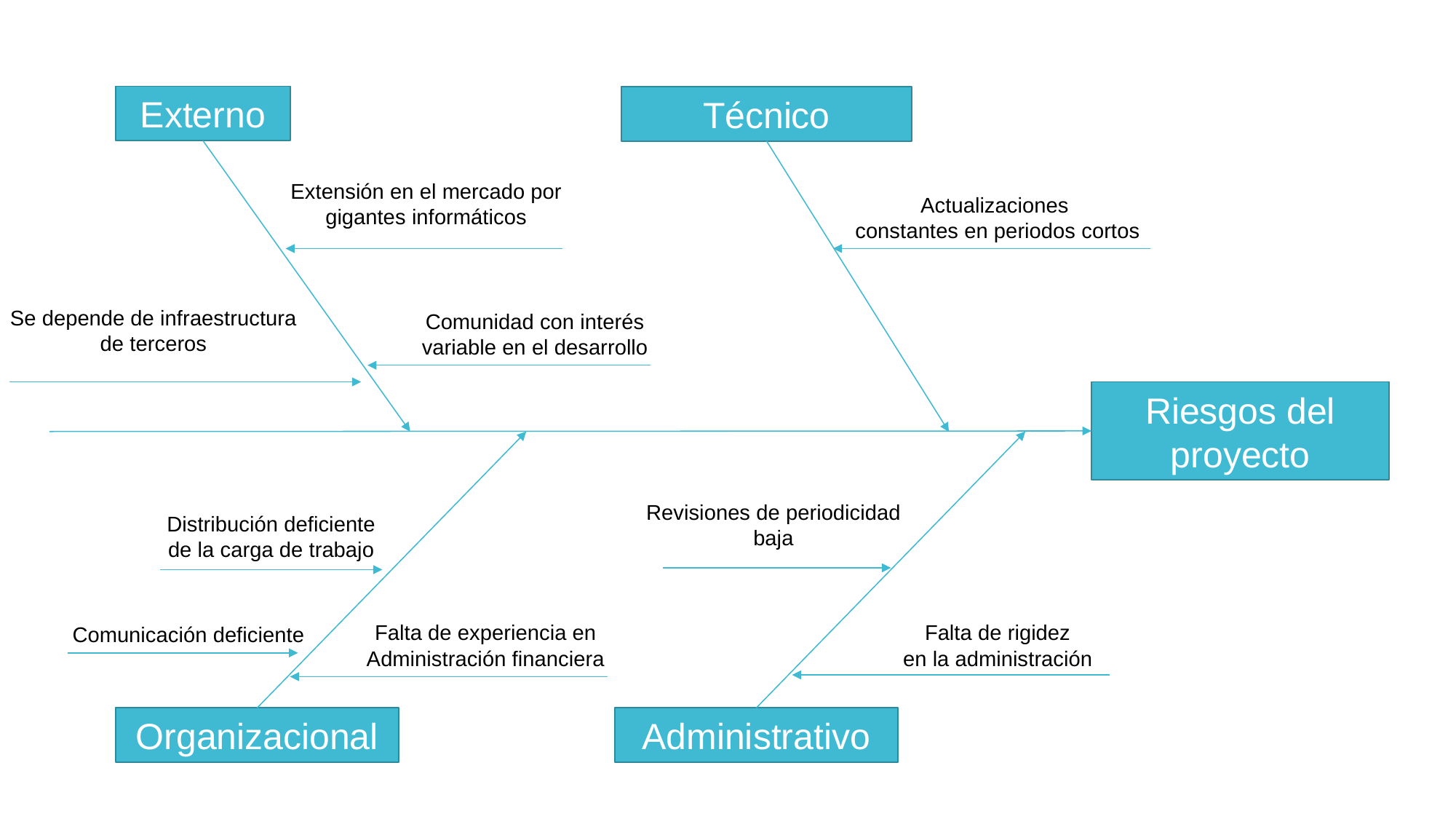

Externo
Técnico
Extensión en el mercado por
gigantes informáticos
Actualizaciones
constantes en periodos cortos
Se depende de infraestructura
de terceros
Comunidad con interés
variable en el desarrollo
Riesgos del proyecto
Revisiones de periodicidad
baja
Distribución deficiente
de la carga de trabajo
Falta de experiencia en
Administración financiera
Falta de rigidez
en la administración
Comunicación deficiente
Organizacional
Administrativo